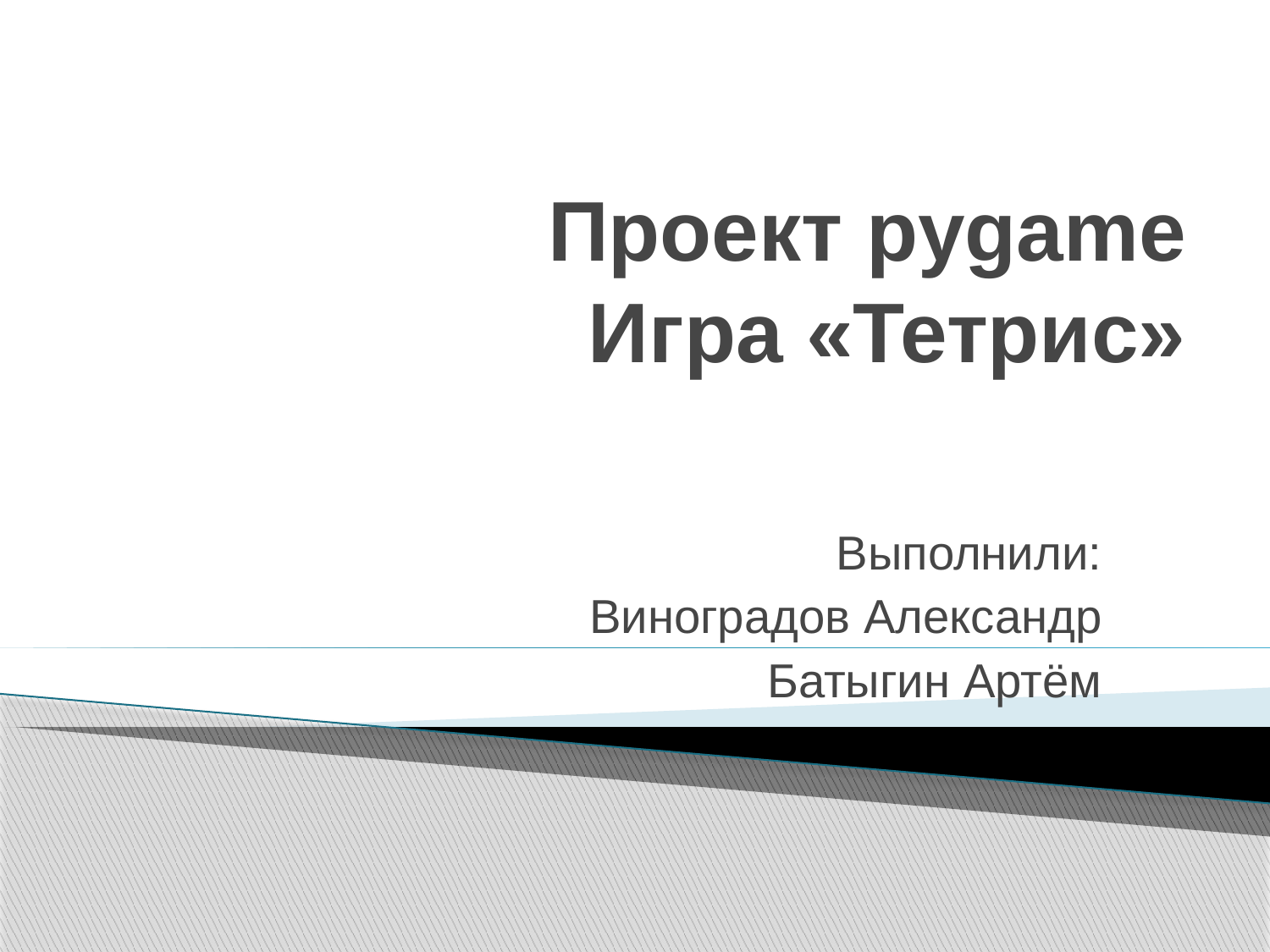

# Проект pygame Игра «Тетрис»
Выполнили:
Виноградов Александр
Батыгин Артём